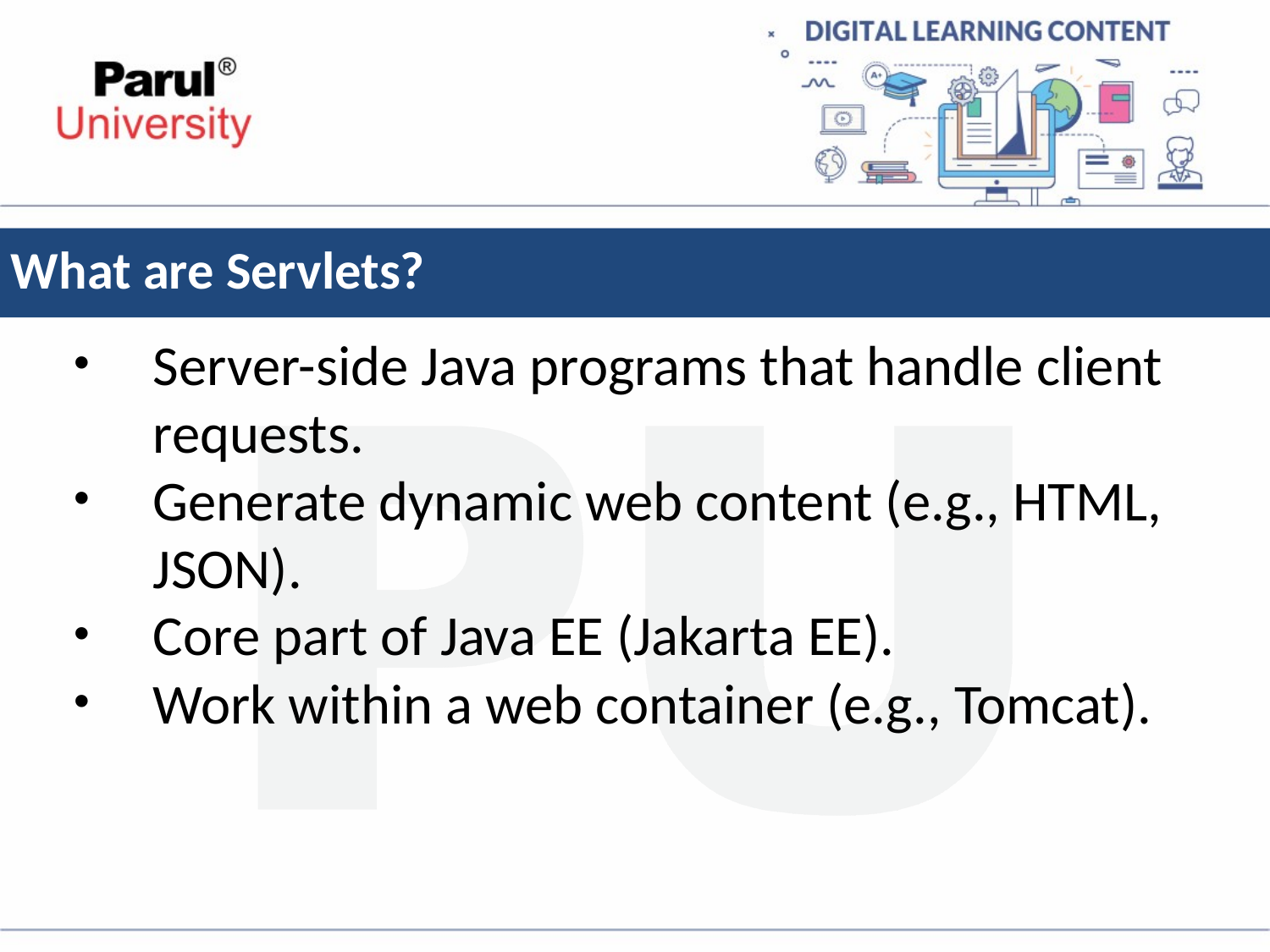

# What are Servlets?
Server-side Java programs that handle client requests.
Generate dynamic web content (e.g., HTML, JSON).
Core part of Java EE (Jakarta EE).
Work within a web container (e.g., Tomcat).